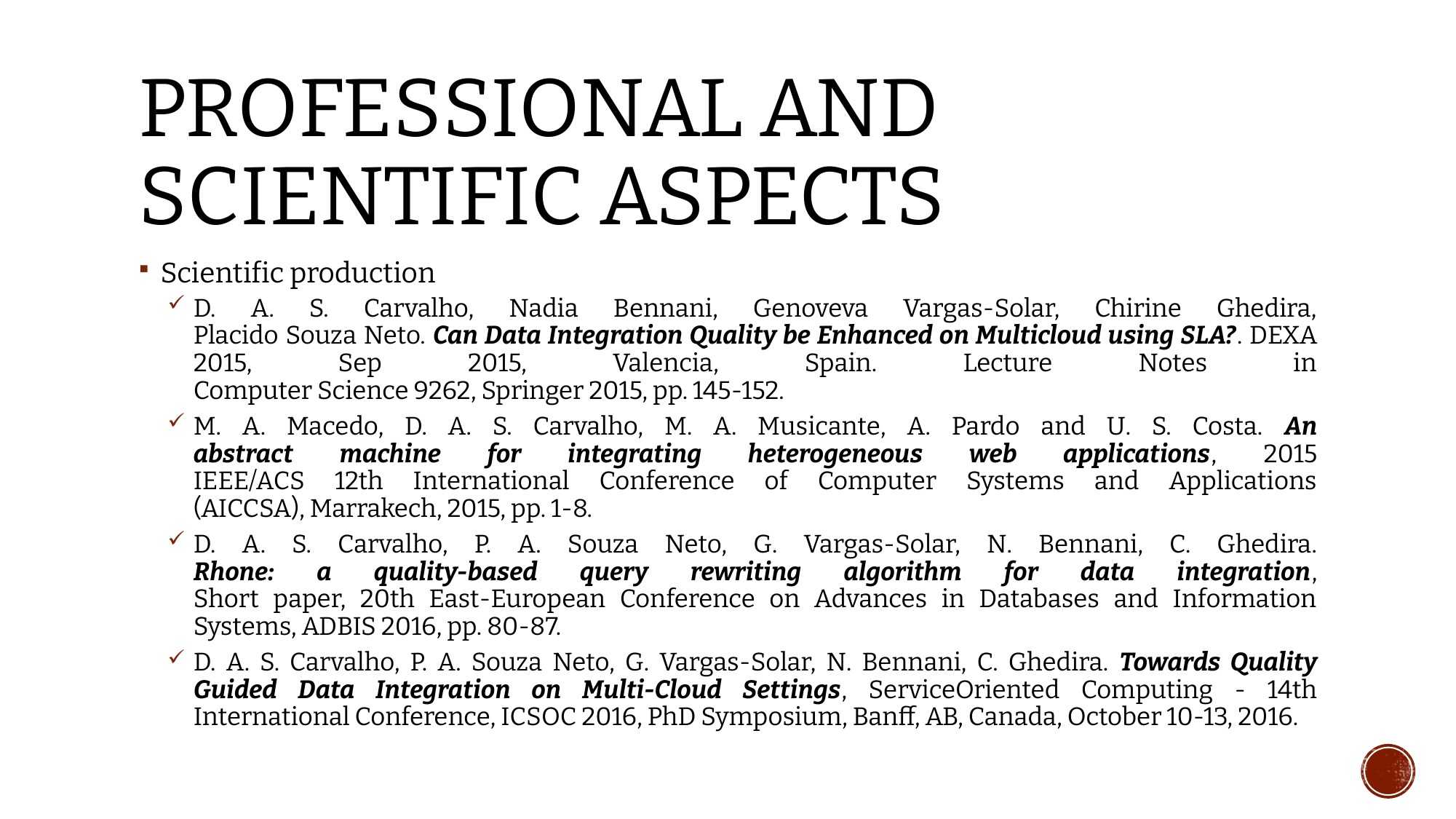

# Professional and scientific aspects
Scientific production
D. A. S. Carvalho, Nadia Bennani, Genoveva Vargas-Solar, Chirine Ghedira,
Placido Souza Neto. Can Data Integration Quality be Enhanced on Multicloud using SLA?. DEXA 2015, Sep 2015, Valencia, Spain. Lecture Notes in
Computer Science 9262, Springer 2015, pp. 145-152.
M. A. Macedo, D. A. S. Carvalho, M. A. Musicante, A. Pardo and U. S. Costa. An
abstract machine for integrating heterogeneous web applications, 2015
IEEE/ACS 12th International Conference of Computer Systems and Applications
(AICCSA), Marrakech, 2015, pp. 1-8.
D. A. S. Carvalho, P. A. Souza Neto, G. Vargas-Solar, N. Bennani, C. Ghedira.
Rhone: a quality-based query rewriting algorithm for data integration,
Short paper, 20th East-European Conference on Advances in Databases and Information Systems, ADBIS 2016, pp. 80-87.
D. A. S. Carvalho, P. A. Souza Neto, G. Vargas-Solar, N. Bennani, C. Ghedira. Towards Quality Guided Data Integration on Multi-Cloud Settings, ServiceOriented Computing - 14th International Conference, ICSOC 2016, PhD Symposium, Banff, AB, Canada, October 10-13, 2016.